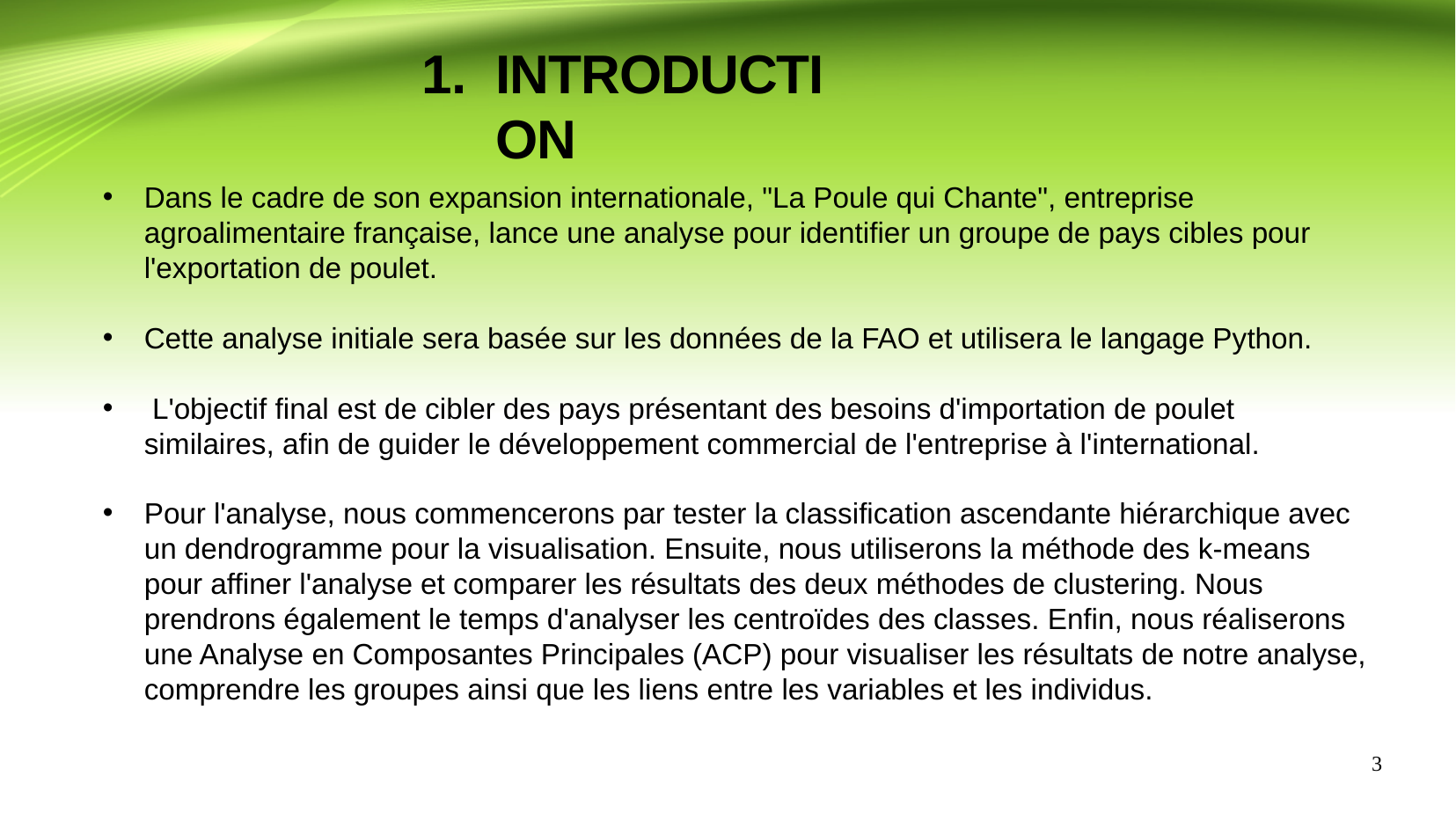

# INTRODUCTION

Dans le cadre de son expansion internationale, "La Poule qui Chante", entreprise agroalimentaire française, lance une analyse pour identifier un groupe de pays cibles pour l'exportation de poulet.

Cette analyse initiale sera basée sur les données de la FAO et utilisera le langage Python.

 L'objectif final est de cibler des pays présentant des besoins d'importation de poulet similaires, afin de guider le développement commercial de l'entreprise à l'international.

Pour l'analyse, nous commencerons par tester la classification ascendante hiérarchique avec un dendrogramme pour la visualisation. Ensuite, nous utiliserons la méthode des k-means pour affiner l'analyse et comparer les résultats des deux méthodes de clustering. Nous prendrons également le temps d'analyser les centroïdes des classes. Enfin, nous réaliserons une Analyse en Composantes Principales (ACP) pour visualiser les résultats de notre analyse, comprendre les groupes ainsi que les liens entre les variables et les individus.

3